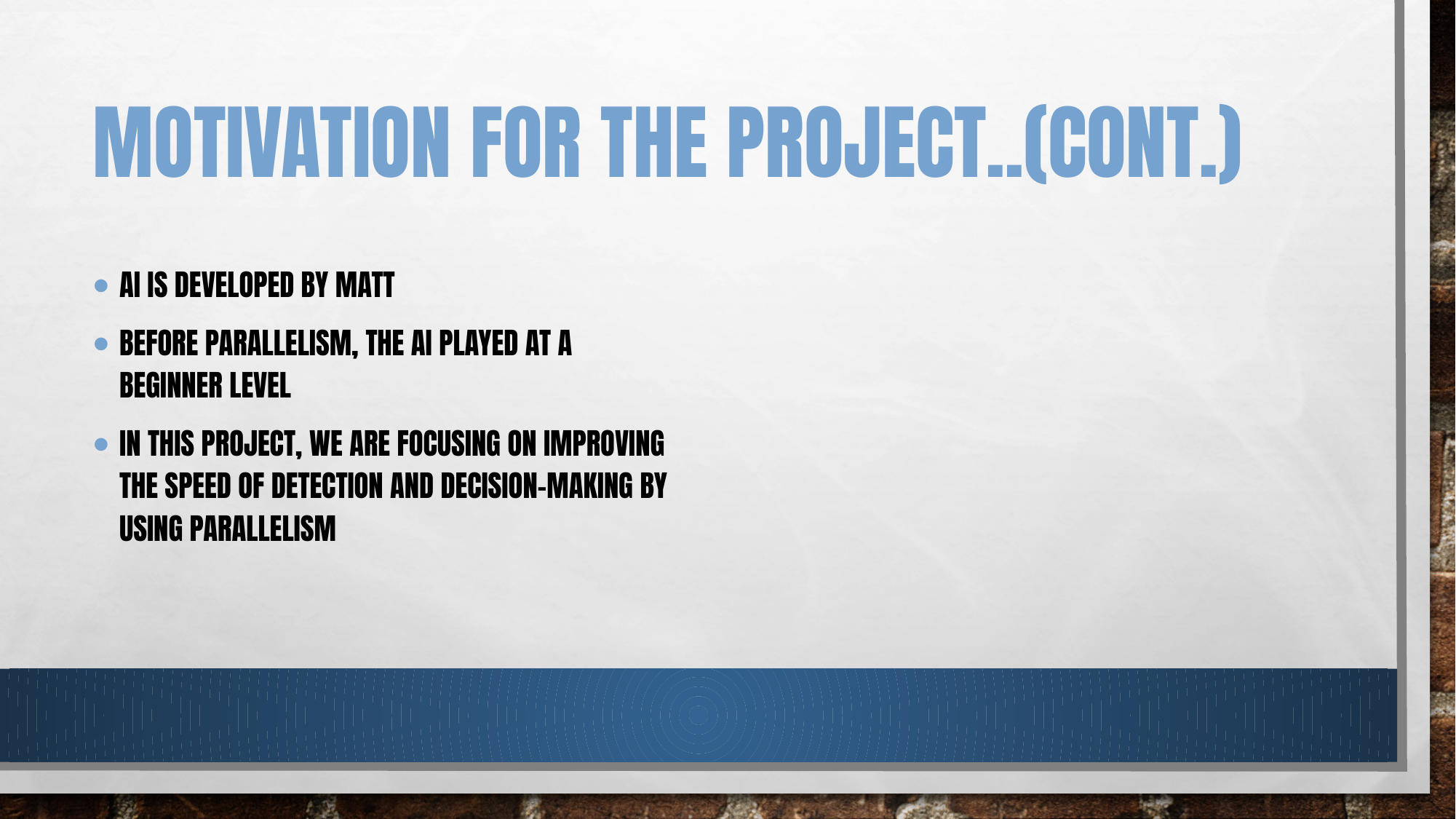

# Motivation for the project..(CONT.)
Ai is developed by matt
Before parallelism, the ai played at a beginner level
In this project, we are focusing on improving the speed of detection and decision-making by using parallelism